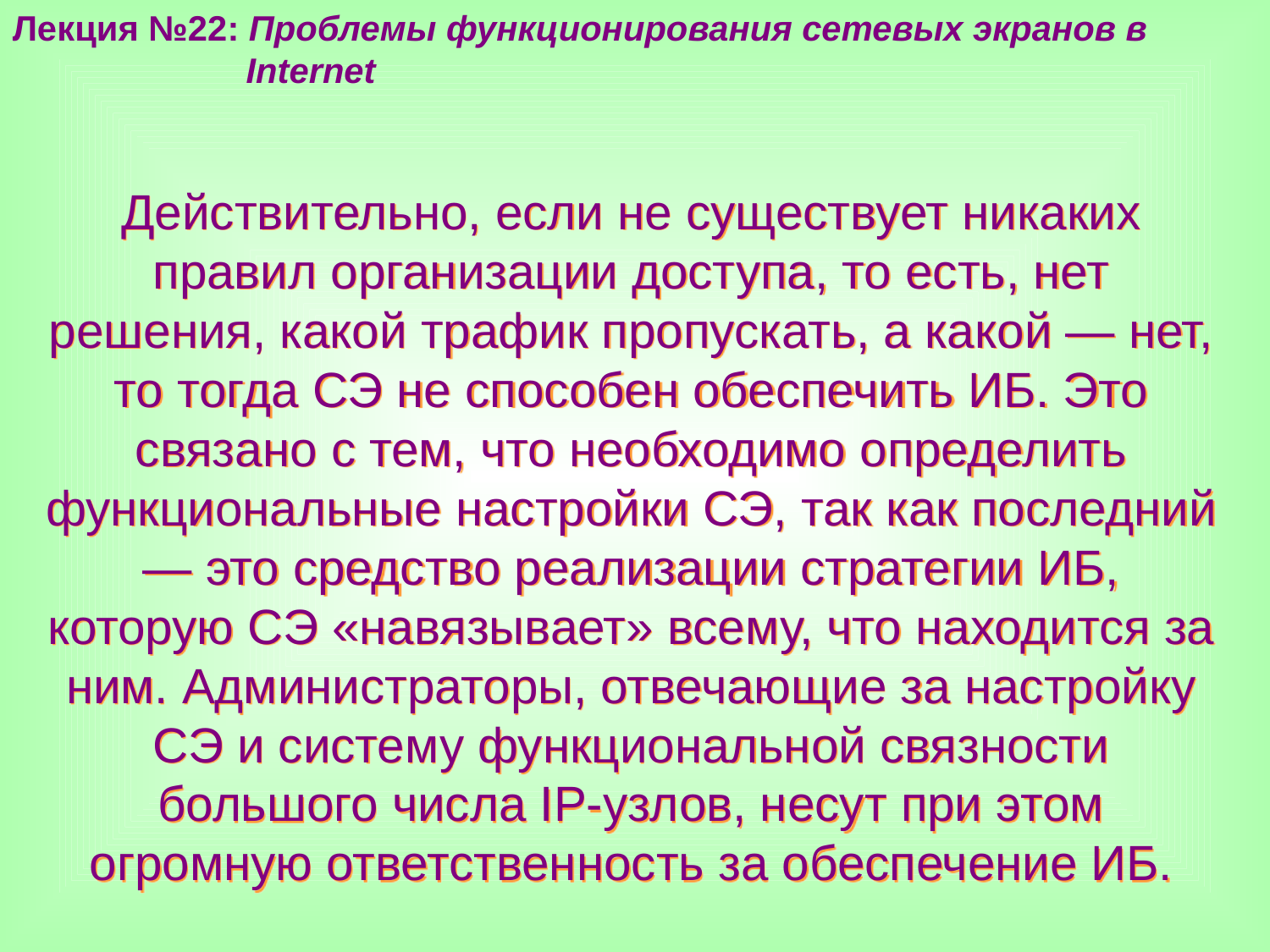

Лекция №22: Проблемы функционирования сетевых экранов в
                        Internet
Действительно, если не существует никаких правил организации доступа, то есть, нет решения, какой трафик пропускать, а какой — нет, то тогда СЭ не способен обеспечить ИБ. Это связано с тем, что необходимо определить функциональные настройки СЭ, так как последний — это средство реализации стратегии ИБ, которую СЭ «навязывает» всему, что находится за ним. Администраторы, отвечающие за настройку СЭ и систему функциональной связности большого числа IP-узлов, несут при этом огромную ответственность за обеспечение ИБ.